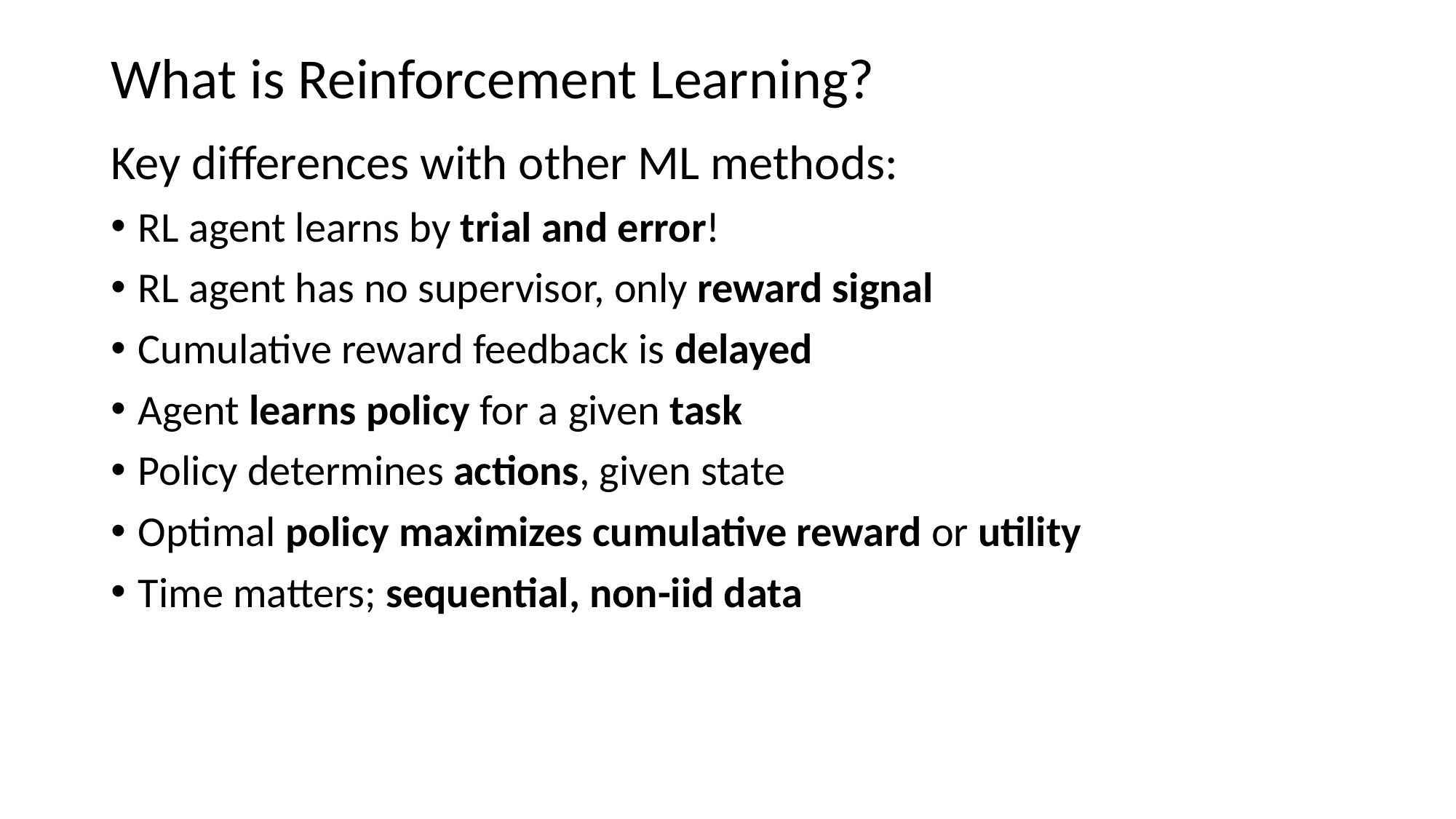

# What is Reinforcement Learning?
Key differences with other ML methods:
RL agent learns by trial and error!
RL agent has no supervisor, only reward signal
Cumulative reward feedback is delayed
Agent learns policy for a given task
Policy determines actions, given state
Optimal policy maximizes cumulative reward or utility
Time matters; sequential, non-iid data